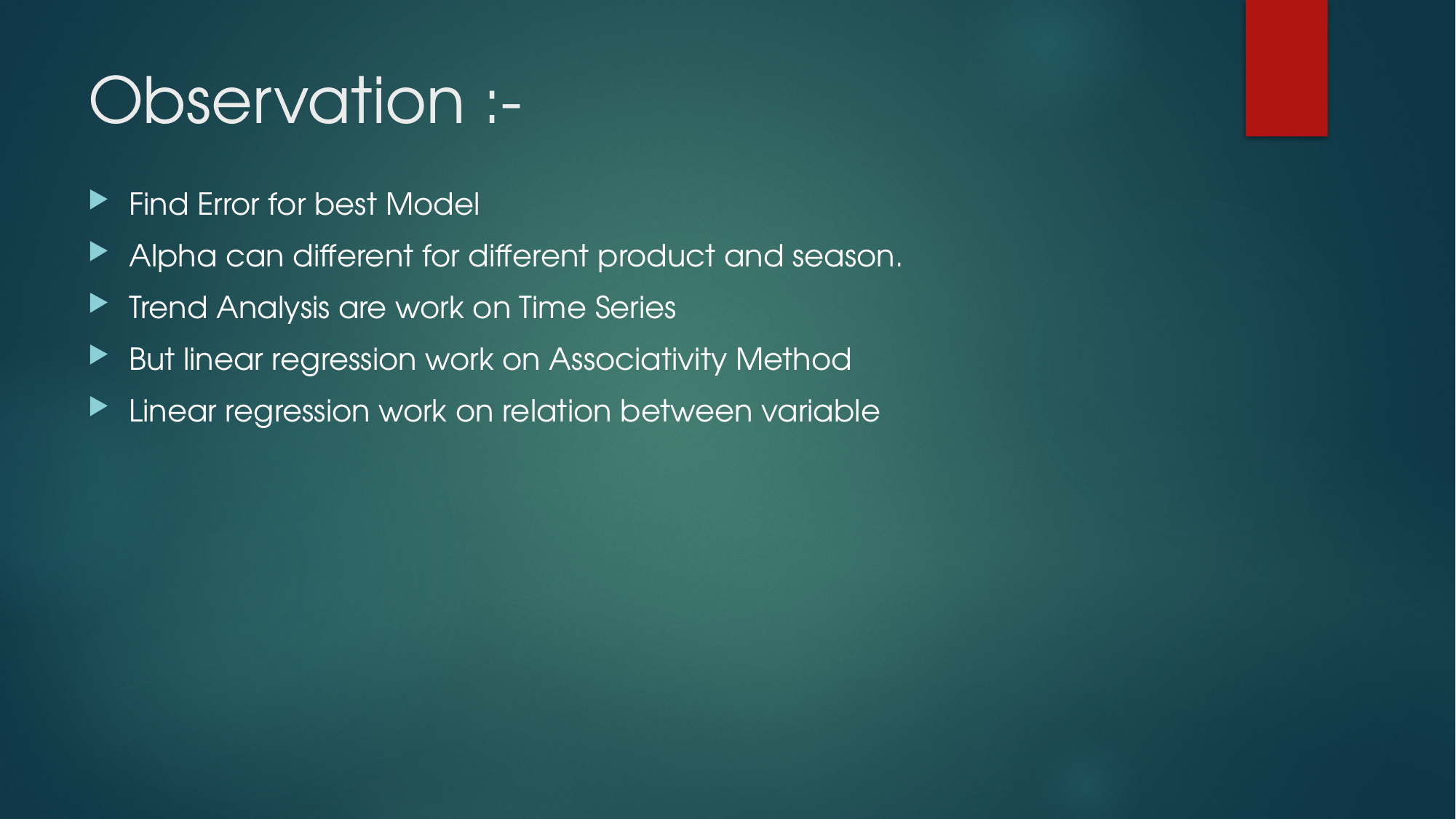

# Observation :-
Find Error for best Model
Alpha can different for different product and season.
Trend Analysis are work on Time Series
But linear regression work on Associativity Method
Linear regression work on relation between variable